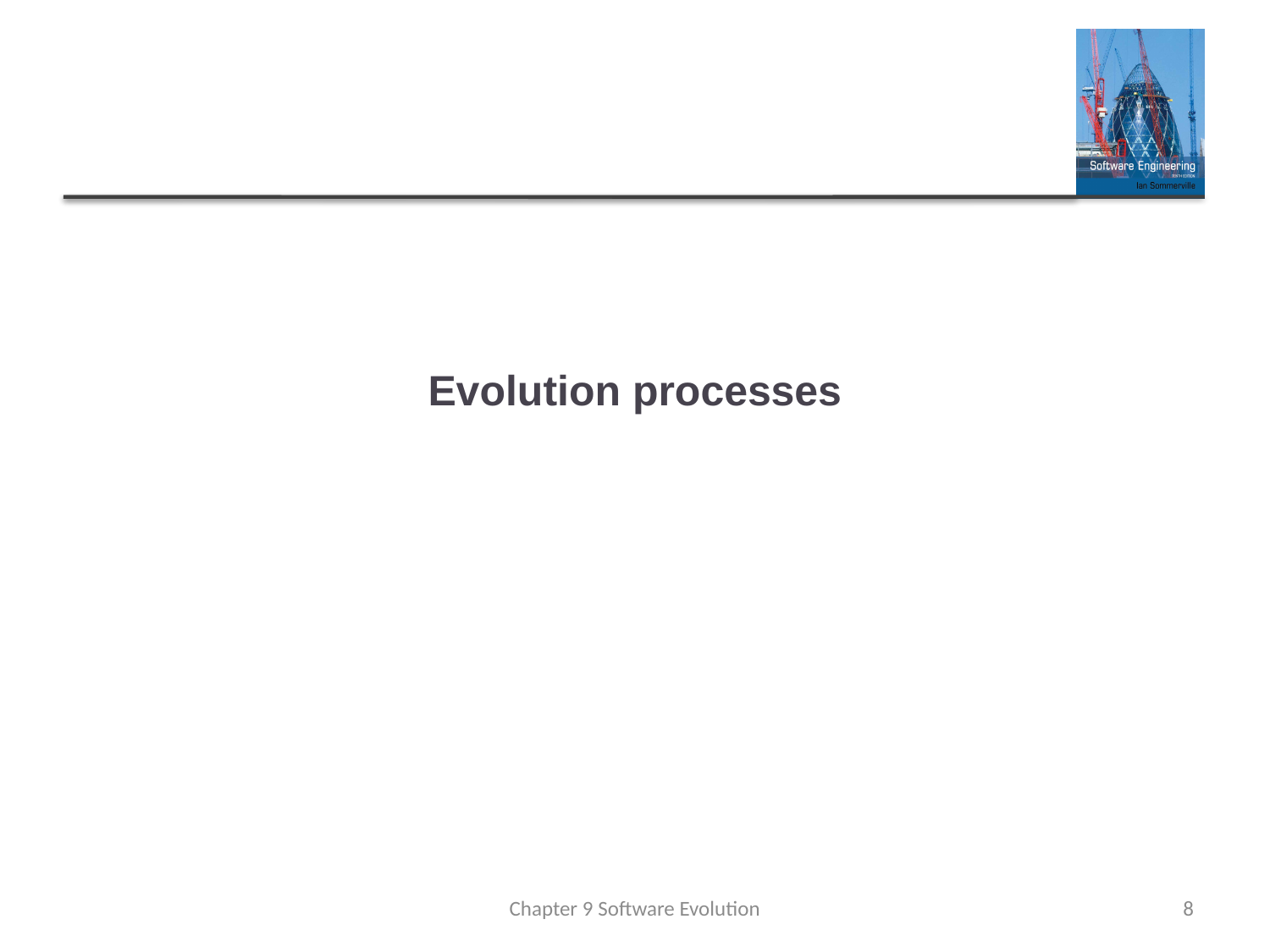

# Evolution processes
Chapter 9 Software Evolution
8